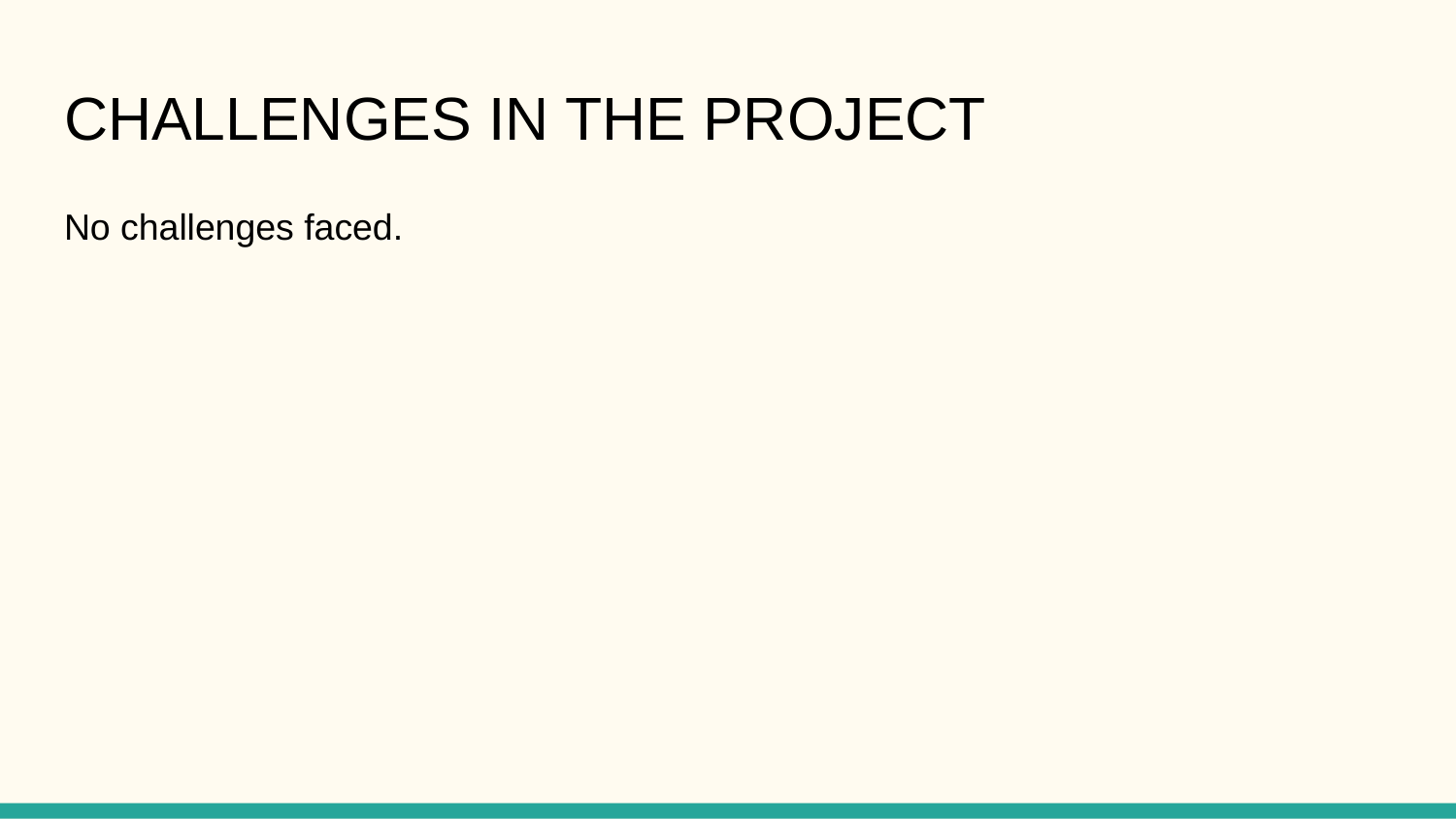

# CHALLENGES IN THE PROJECT
No challenges faced.